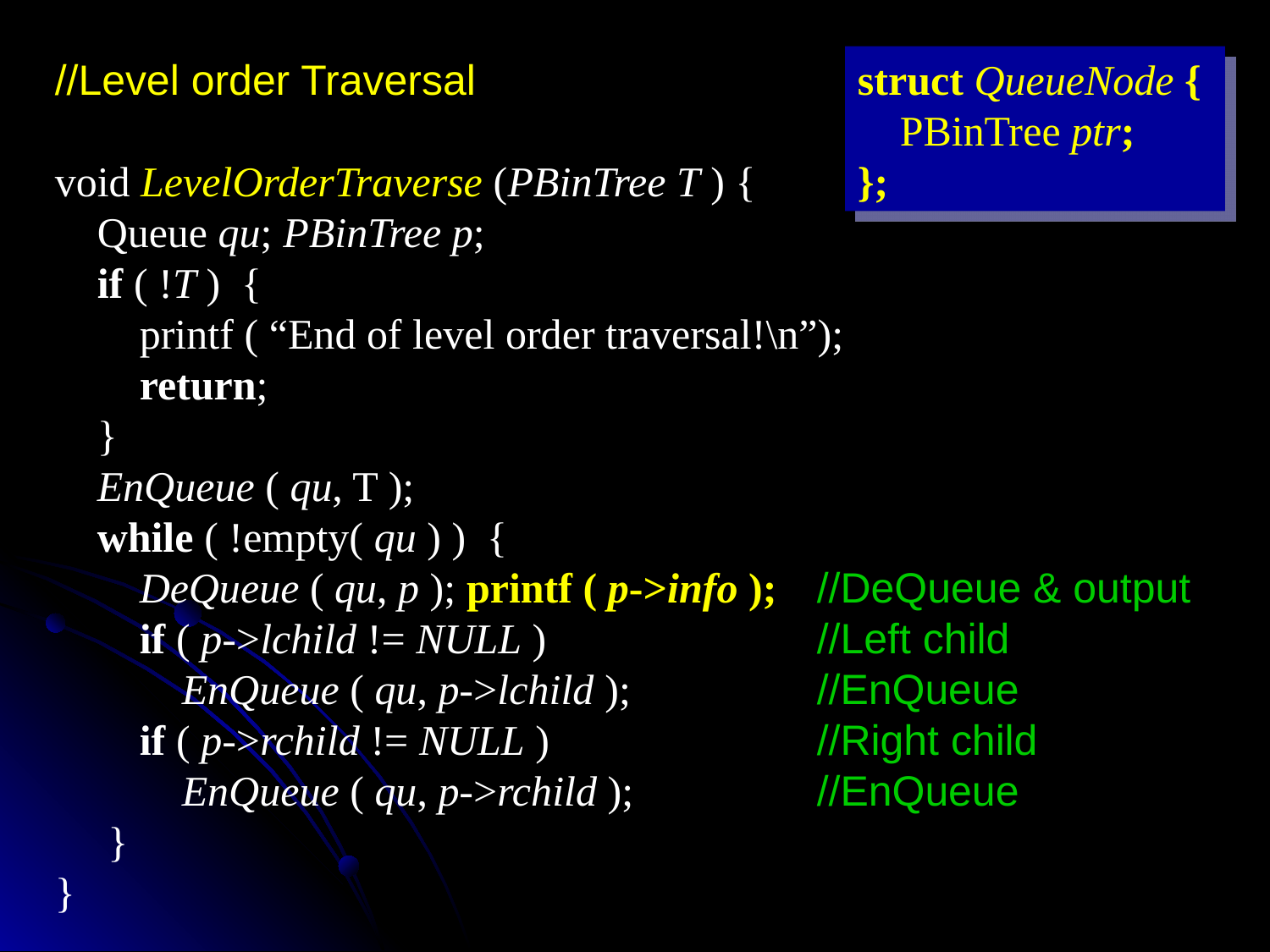

//Level order Traversal

void LevelOrderTraverse (PBinTree T ) {
    Queue qu; PBinTree p;
    if ( !T )  {
        printf ( “End of level order traversal!\n”);
        return;
    }
    EnQueue ( qu, T );
    while ( !empty( qu ) )  {
        DeQueue ( qu, p ); printf ( p->info );	//DeQueue & output
        if ( p->lchild != NULL )         		//Left child
            EnQueue ( qu, p->lchild );   		//EnQueue
        if ( p->rchild != NULL )         		//Right child
            EnQueue ( qu, p->rchild );   		//EnQueue
     }
}
struct QueueNode {
    PBinTree ptr;
};